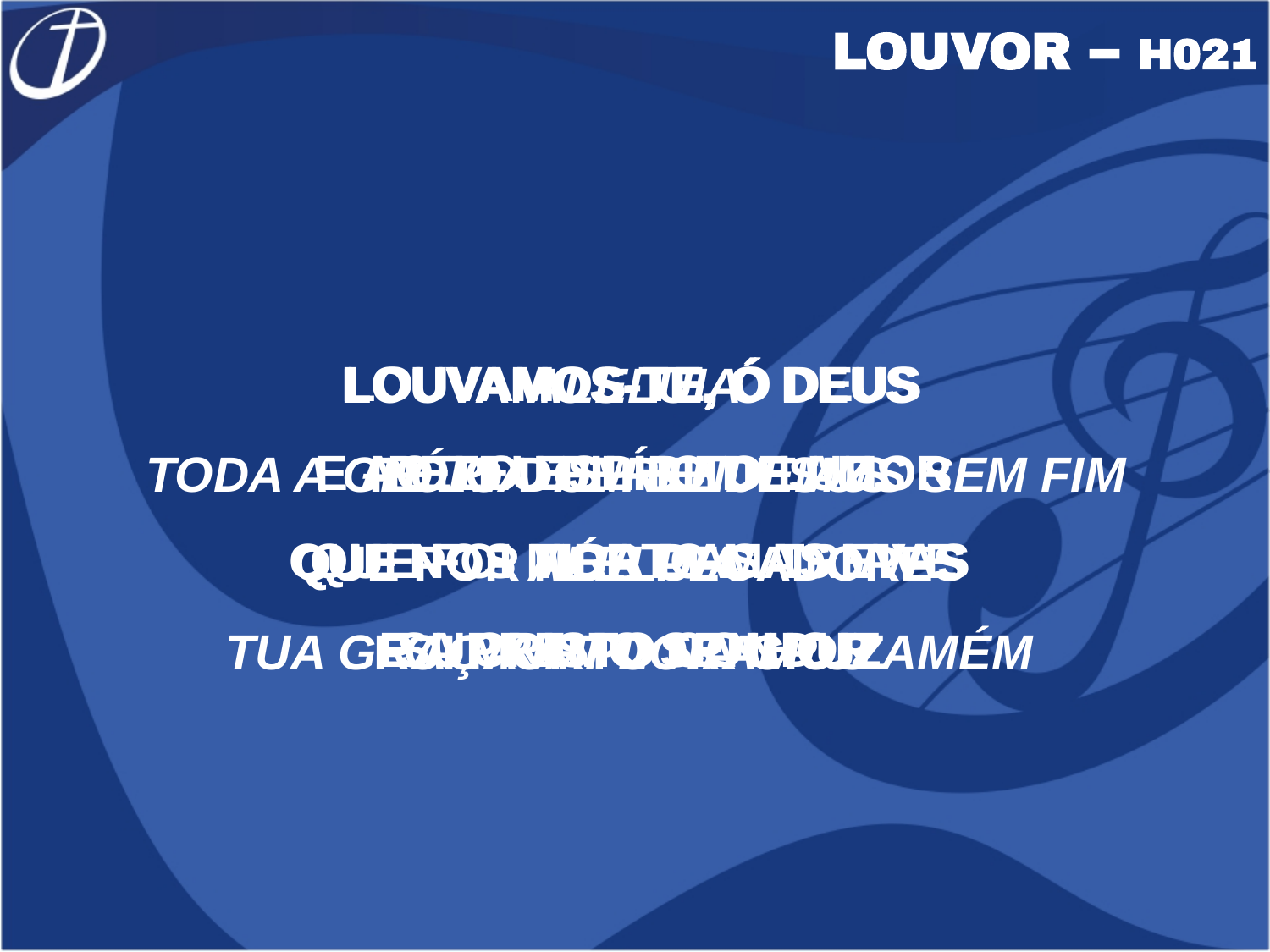

LOUVOR – H021
louvamos-te, ó deus
pelo espírito luz
que nos tira das trevas
e a cristo conduz
LouvamoS-te, ó Deus
e ao Teu Filho de amor
Que foi morto mas vive
Supremo Senhor
Louvamos-te, ó Deus
pelo dom de Jesus
Que por nós pecadores
foi morto na cruz
Aleluia
toda a glória Te rendemos sem fim
Aleluia
Tua graça imploramos amém